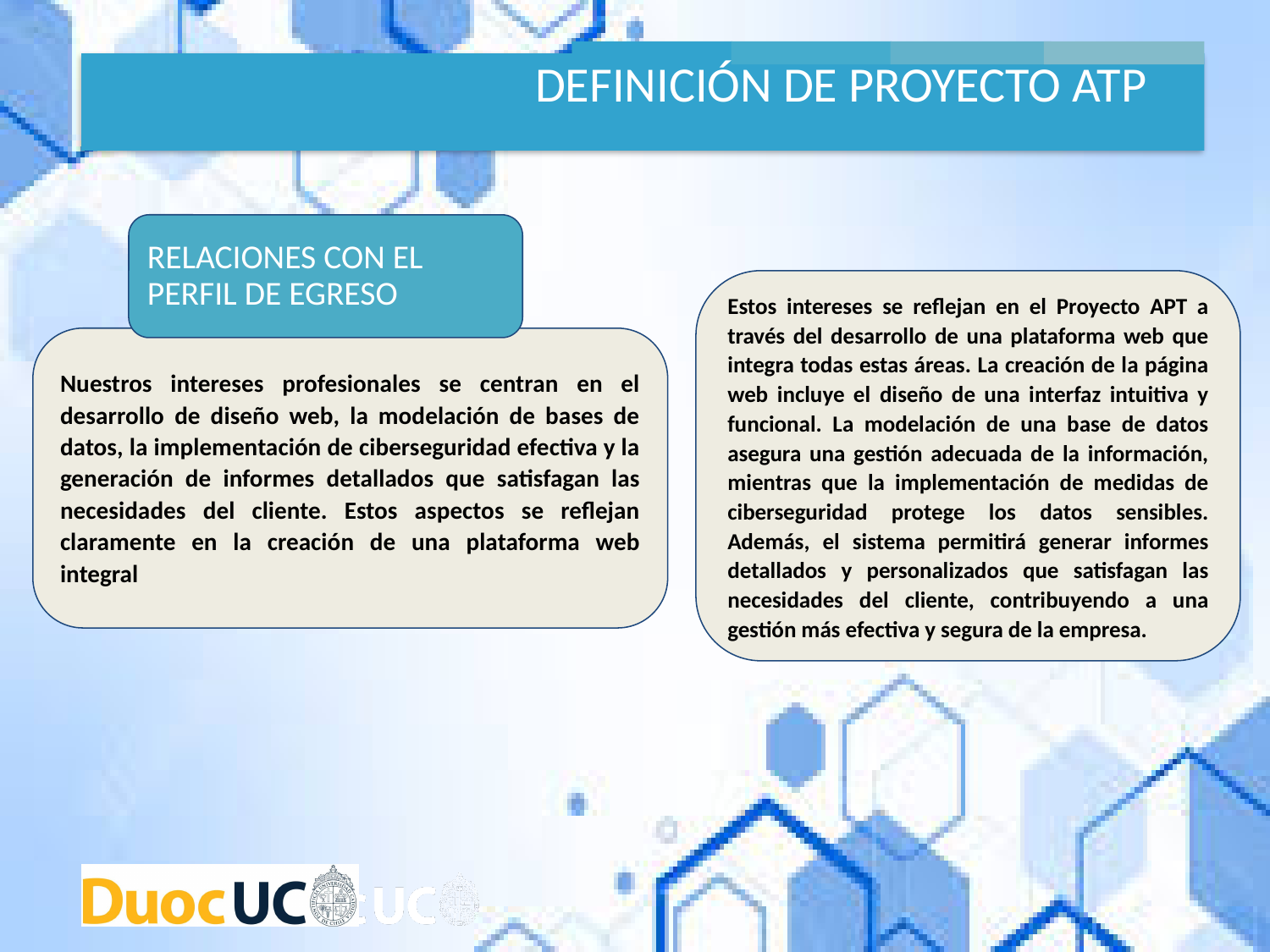

DEFINICIÓN DE PROYECTO ATP

RELACIONES CON EL PERFIL DE EGRESO
Estos intereses se reflejan en el Proyecto APT a través del desarrollo de una plataforma web que integra todas estas áreas. La creación de la página web incluye el diseño de una interfaz intuitiva y funcional. La modelación de una base de datos asegura una gestión adecuada de la información, mientras que la implementación de medidas de ciberseguridad protege los datos sensibles. Además, el sistema permitirá generar informes detallados y personalizados que satisfagan las necesidades del cliente, contribuyendo a una gestión más efectiva y segura de la empresa.

Nuestros intereses profesionales se centran en el desarrollo de diseño web, la modelación de bases de datos, la implementación de ciberseguridad efectiva y la generación de informes detallados que satisfagan las necesidades del cliente. Estos aspectos se reflejan claramente en la creación de una plataforma web integral